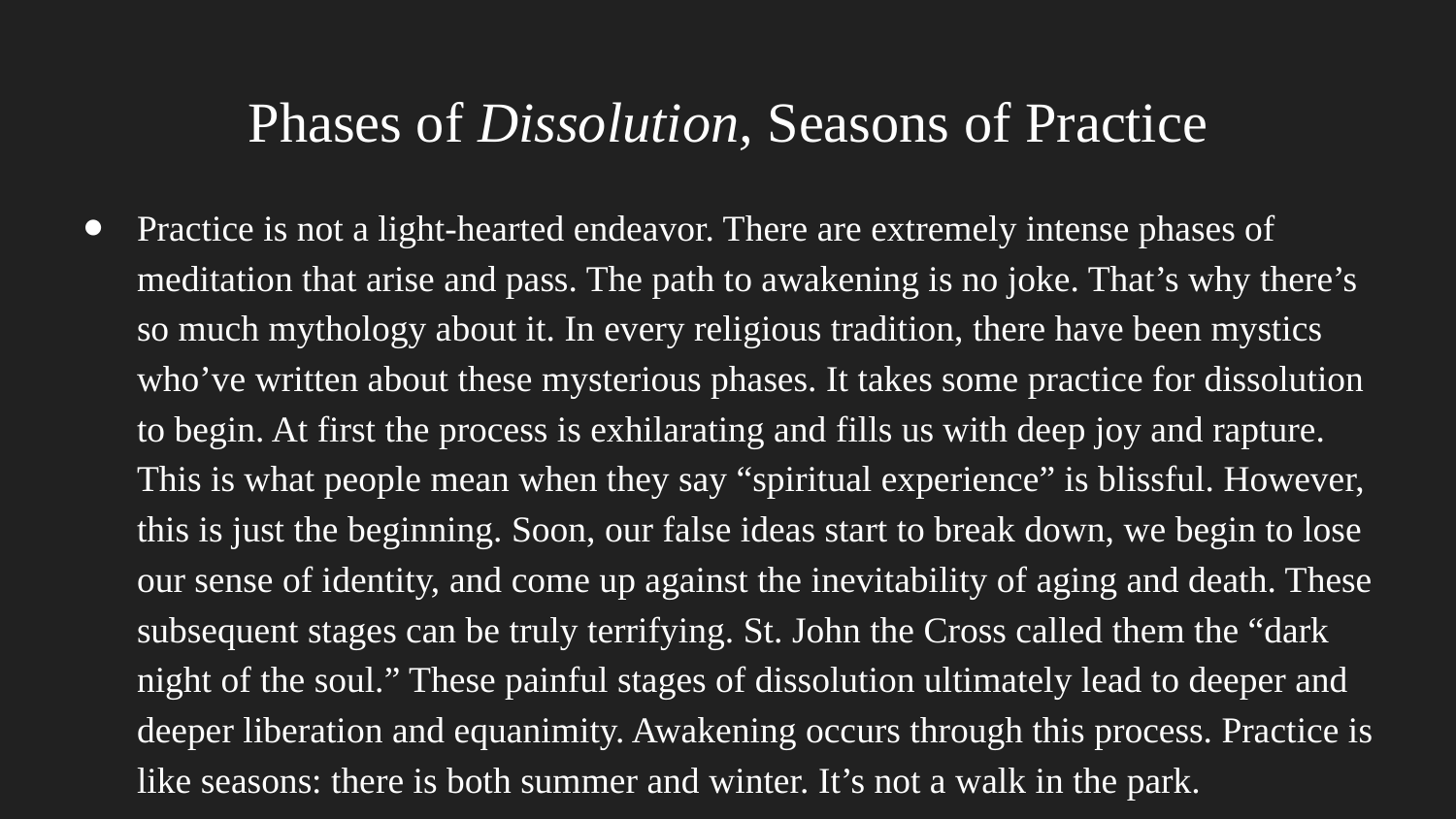

# Phases of Dissolution, Seasons of Practice
Practice is not a light-hearted endeavor. There are extremely intense phases of meditation that arise and pass. The path to awakening is no joke. That’s why there’s so much mythology about it. In every religious tradition, there have been mystics who’ve written about these mysterious phases. It takes some practice for dissolution to begin. At first the process is exhilarating and fills us with deep joy and rapture. This is what people mean when they say “spiritual experience” is blissful. However, this is just the beginning. Soon, our false ideas start to break down, we begin to lose our sense of identity, and come up against the inevitability of aging and death. These subsequent stages can be truly terrifying. St. John the Cross called them the “dark night of the soul.” These painful stages of dissolution ultimately lead to deeper and deeper liberation and equanimity. Awakening occurs through this process. Practice is like seasons: there is both summer and winter. It’s not a walk in the park.